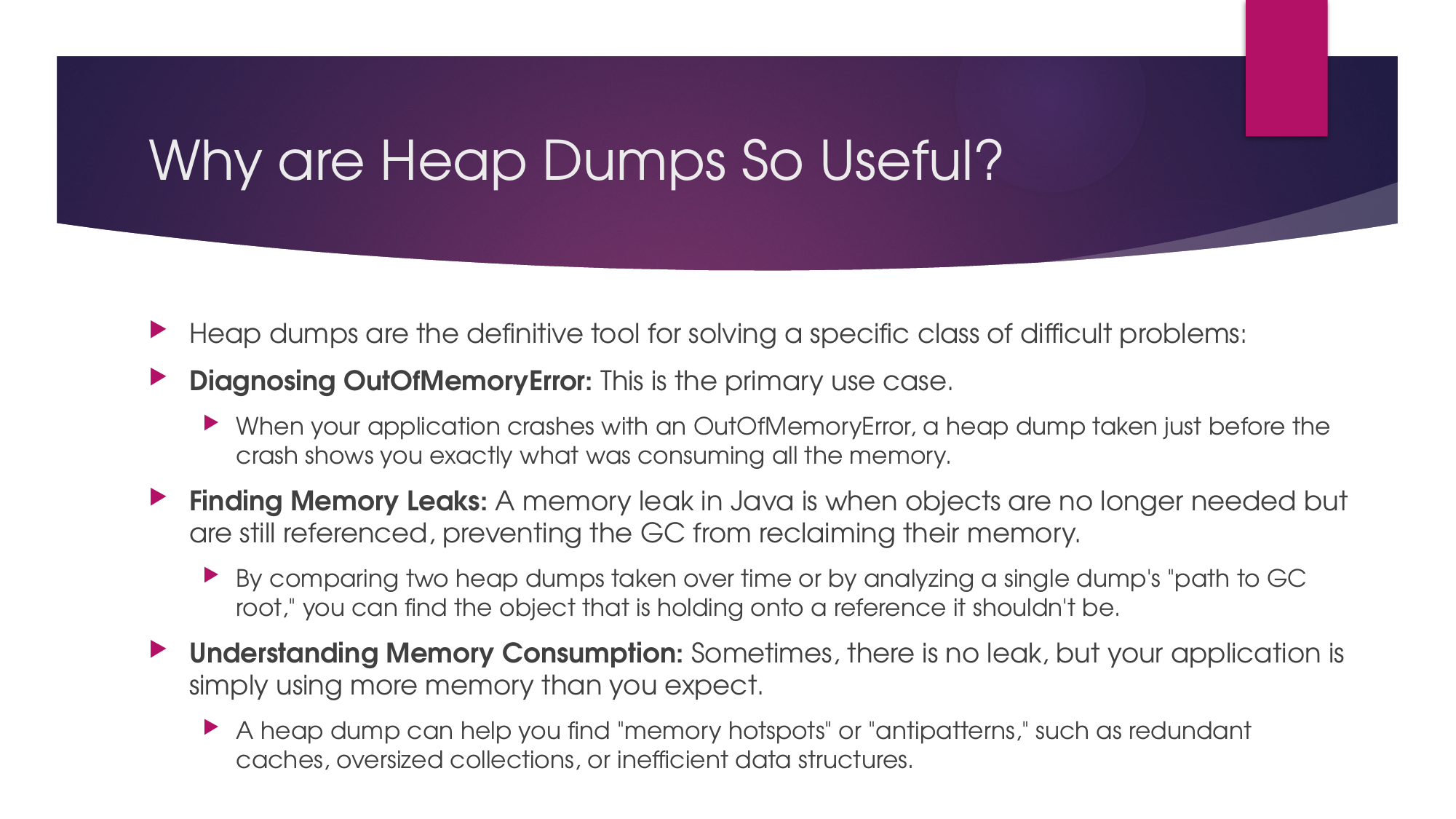

# Why are Heap Dumps So Useful?
Heap dumps are the definitive tool for solving a specific class of difficult problems:
Diagnosing OutOfMemoryError: This is the primary use case.
When your application crashes with an OutOfMemoryError, a heap dump taken just before the crash shows you exactly what was consuming all the memory.
Finding Memory Leaks: A memory leak in Java is when objects are no longer needed but are still referenced, preventing the GC from reclaiming their memory.
By comparing two heap dumps taken over time or by analyzing a single dump's "path to GC root," you can find the object that is holding onto a reference it shouldn't be.
Understanding Memory Consumption: Sometimes, there is no leak, but your application is simply using more memory than you expect.
A heap dump can help you find "memory hotspots" or "antipatterns," such as redundant caches, oversized collections, or inefficient data structures.